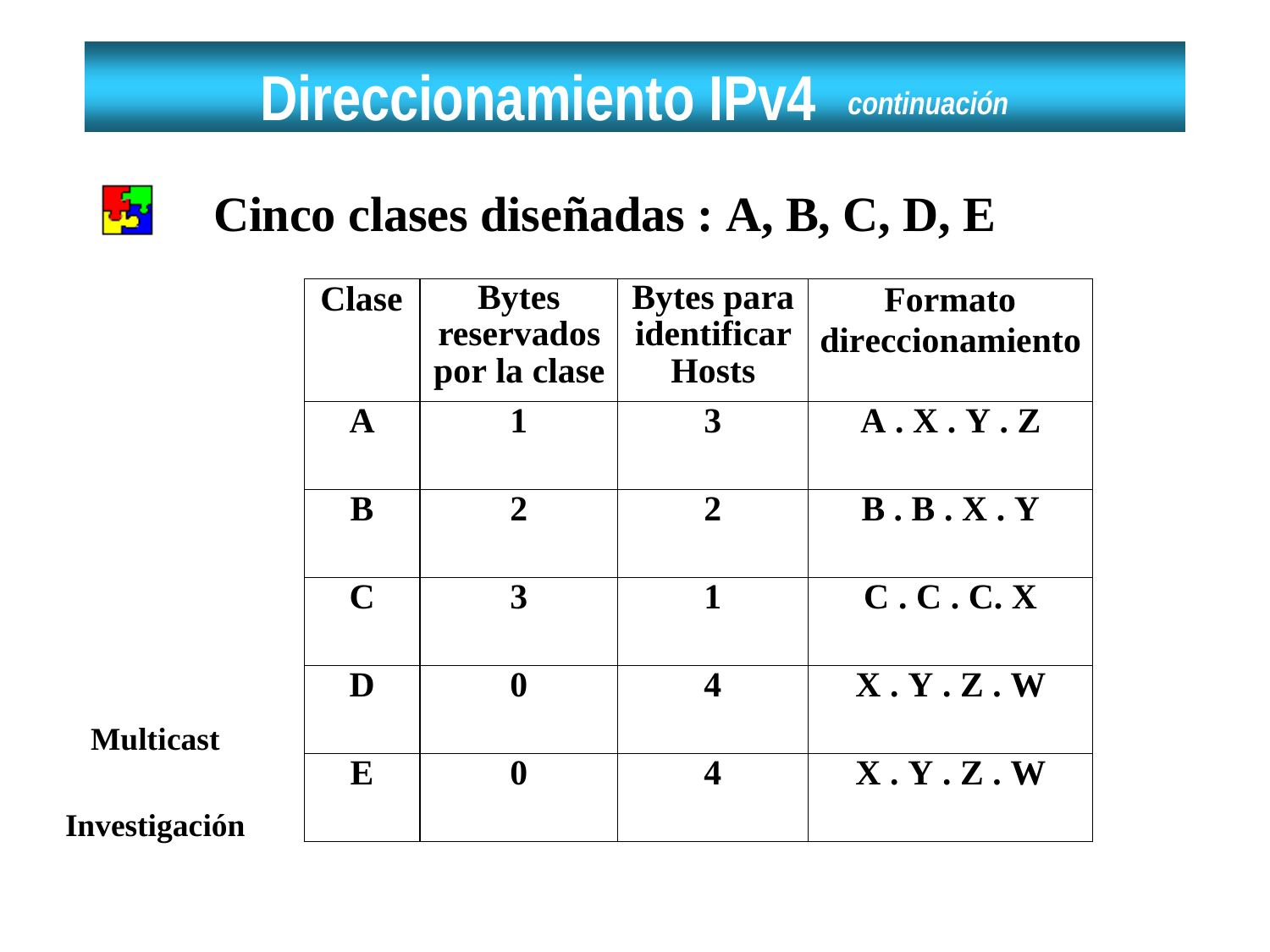

# Direccionamiento IPv4
continuación

Cinco clases diseñadas : A, B, C, D, E
| Clase | Bytes reservados por la clase | Bytes para identificar Hosts | Formato direccionamiento |
| --- | --- | --- | --- |
| A | 1 | 3 | A . X . Y . Z |
| B | 2 | 2 | B . B . X . Y |
| C | 3 | 1 | C . C . C. X |
| D | 0 | 4 | X . Y . Z . W |
| E | 0 | 4 | X . Y . Z . W |
Multicast

Investigación